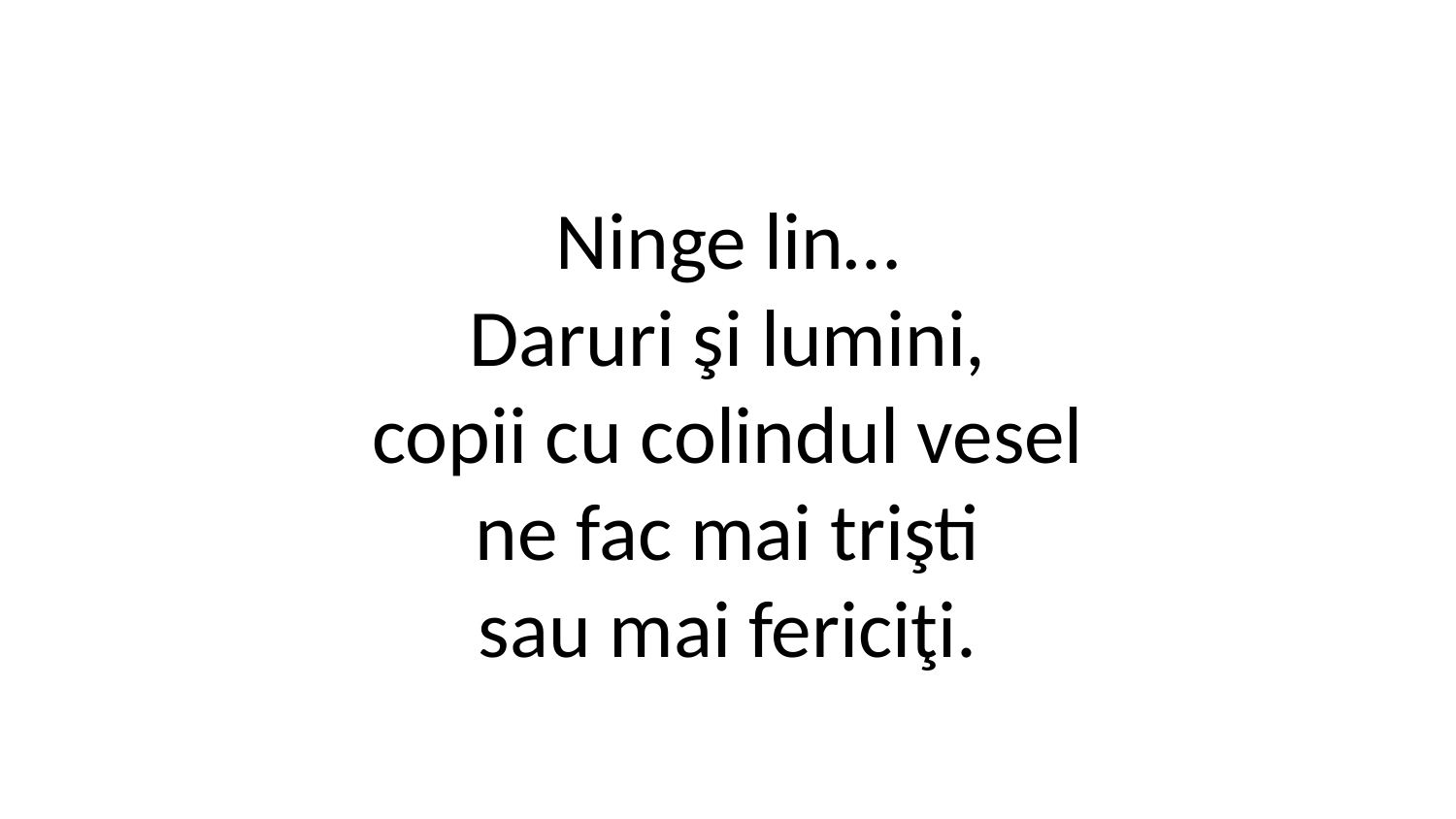

Ninge lin…
Daruri şi lumini,
copii cu colindul vesel
ne fac mai trişti
sau mai fericiţi.